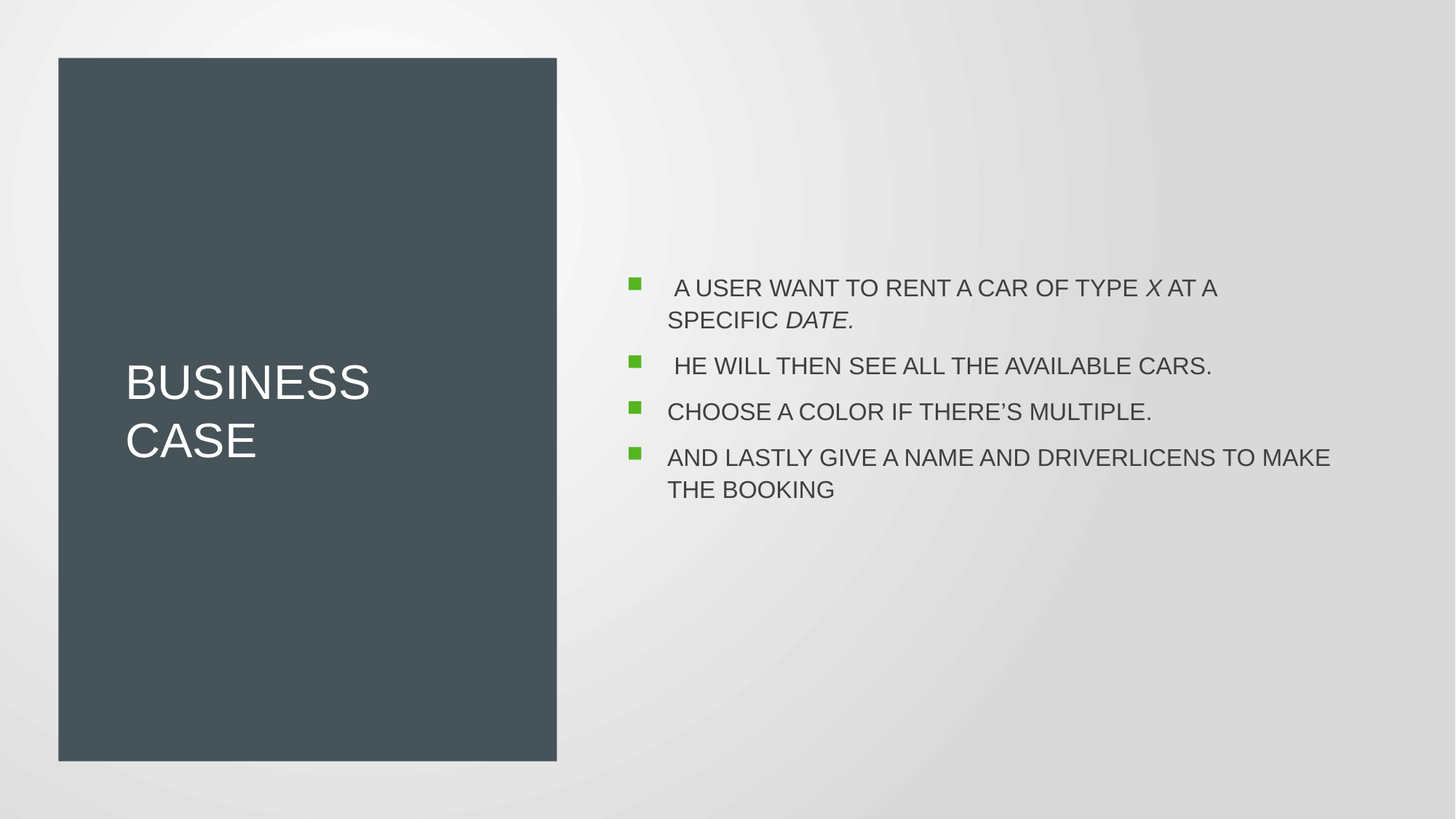

# Business Case
 A User want to rent a car of type x at a specific date.
 He will then see all the available cars.
Choose a color if there’s multiple.
And lastly give a name and driverlicens to make the booking